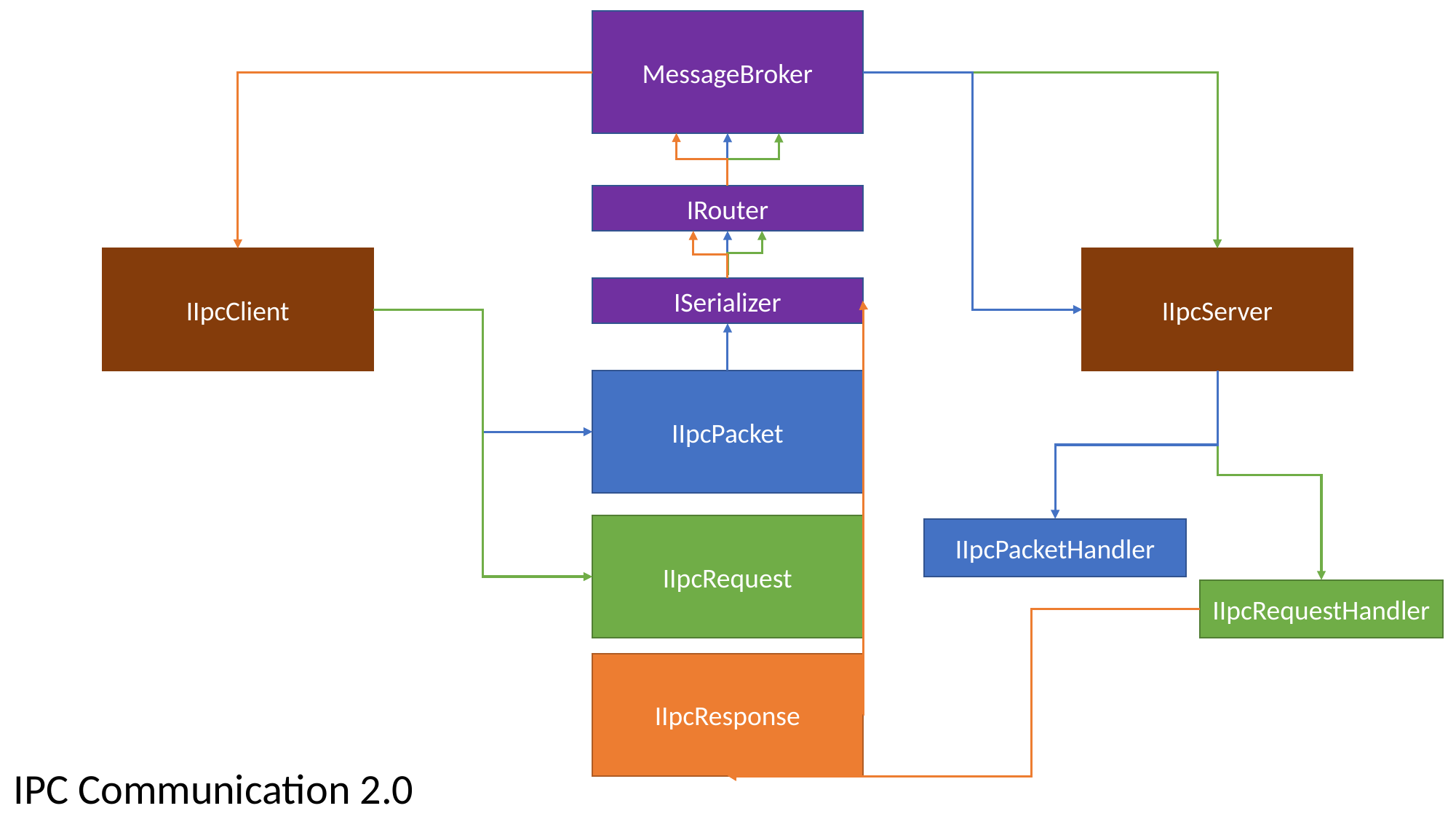

MessageBroker
IRouter
IIpcClient
IIpcServer
ISerializer
IIpcPacket
IIpcRequest
IIpcPacketHandler
IIpcRequestHandler
IIpcResponse
IPC Communication 2.0